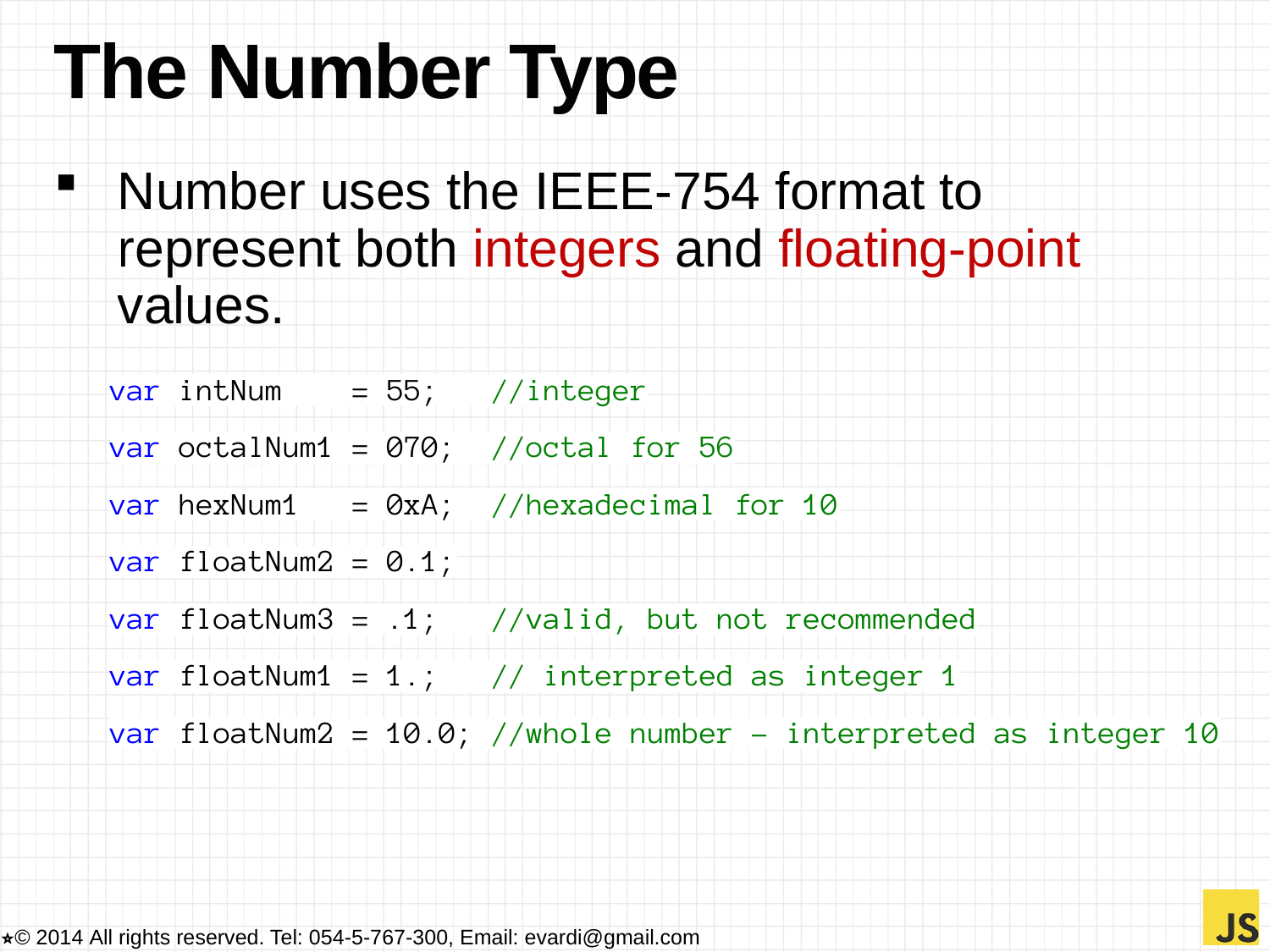

# The Number Type
Number uses the IEEE-754 format to represent both integers and floating-point values.
var intNum    = 55;   //integer
var octalNum1 = 070;  //octal for 56
var hexNum1   = 0xA;  //hexadecimal for 10
var floatNum2 = 0.1;
var floatNum3 = .1;   //valid, but not recommended
var floatNum1 = 1.;   // interpreted as integer 1
var floatNum2 = 10.0; //whole number - interpreted as integer 10